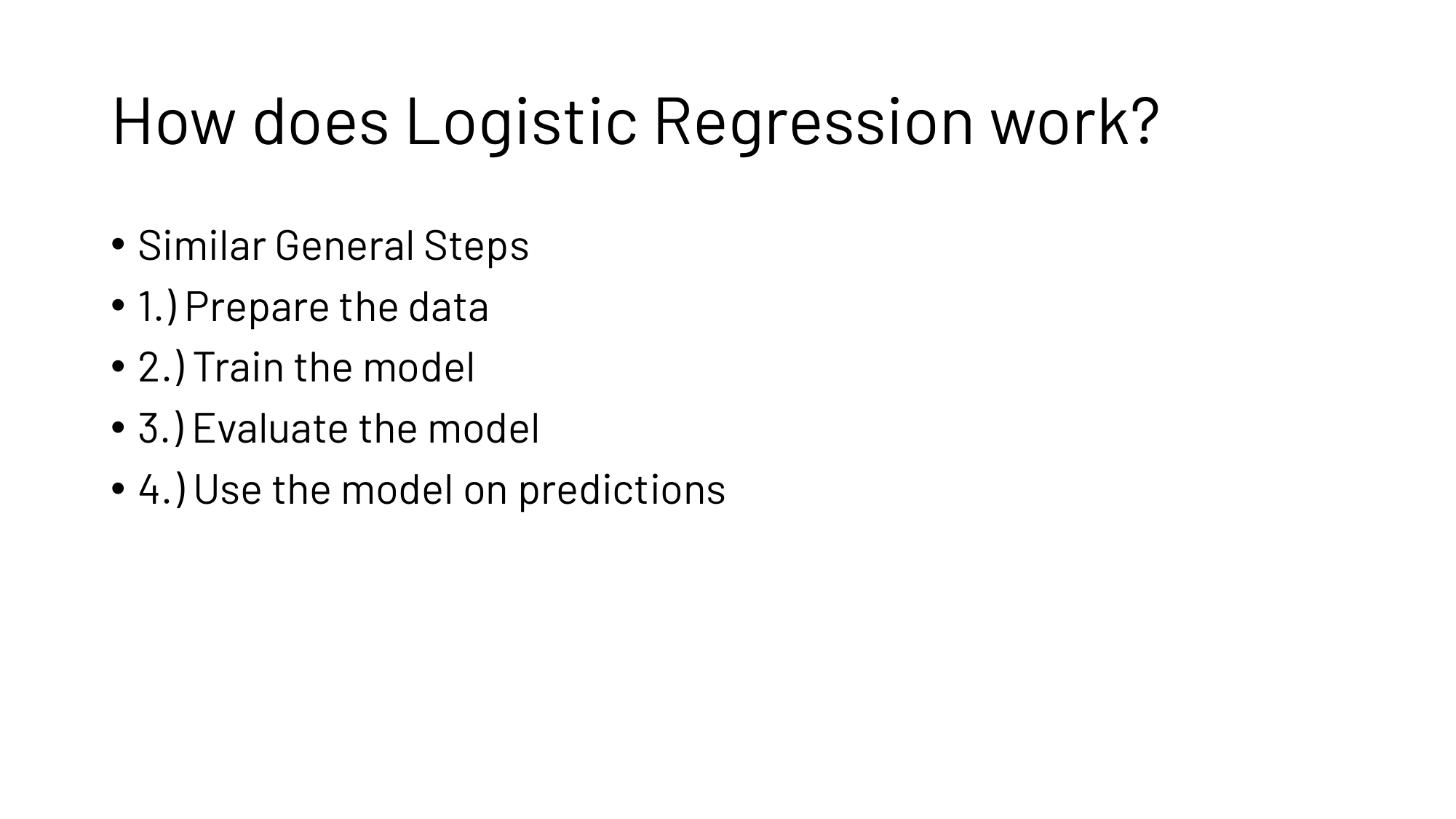

# How does Logistic Regression work?
Similar General Steps
1.) Prepare the data
2.) Train the model
3.) Evaluate the model
4.) Use the model on predictions